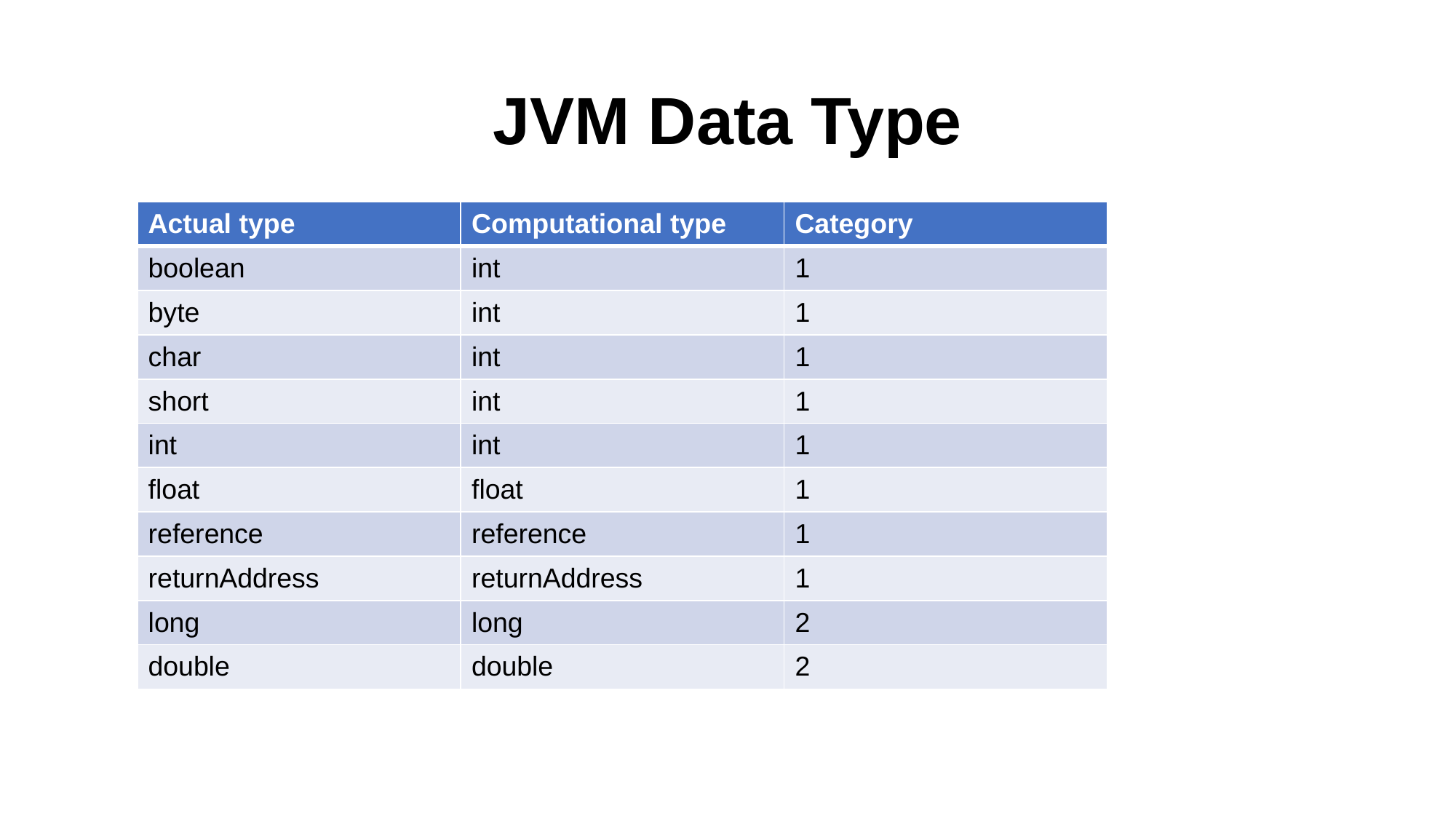

# JVM Data Type
| Actual type | Computational type | Category |
| --- | --- | --- |
| boolean | int | 1 |
| byte | int | 1 |
| char | int | 1 |
| short | int | 1 |
| int | int | 1 |
| float | float | 1 |
| reference | reference | 1 |
| returnAddress | returnAddress | 1 |
| long | long | 2 |
| double | double | 2 |